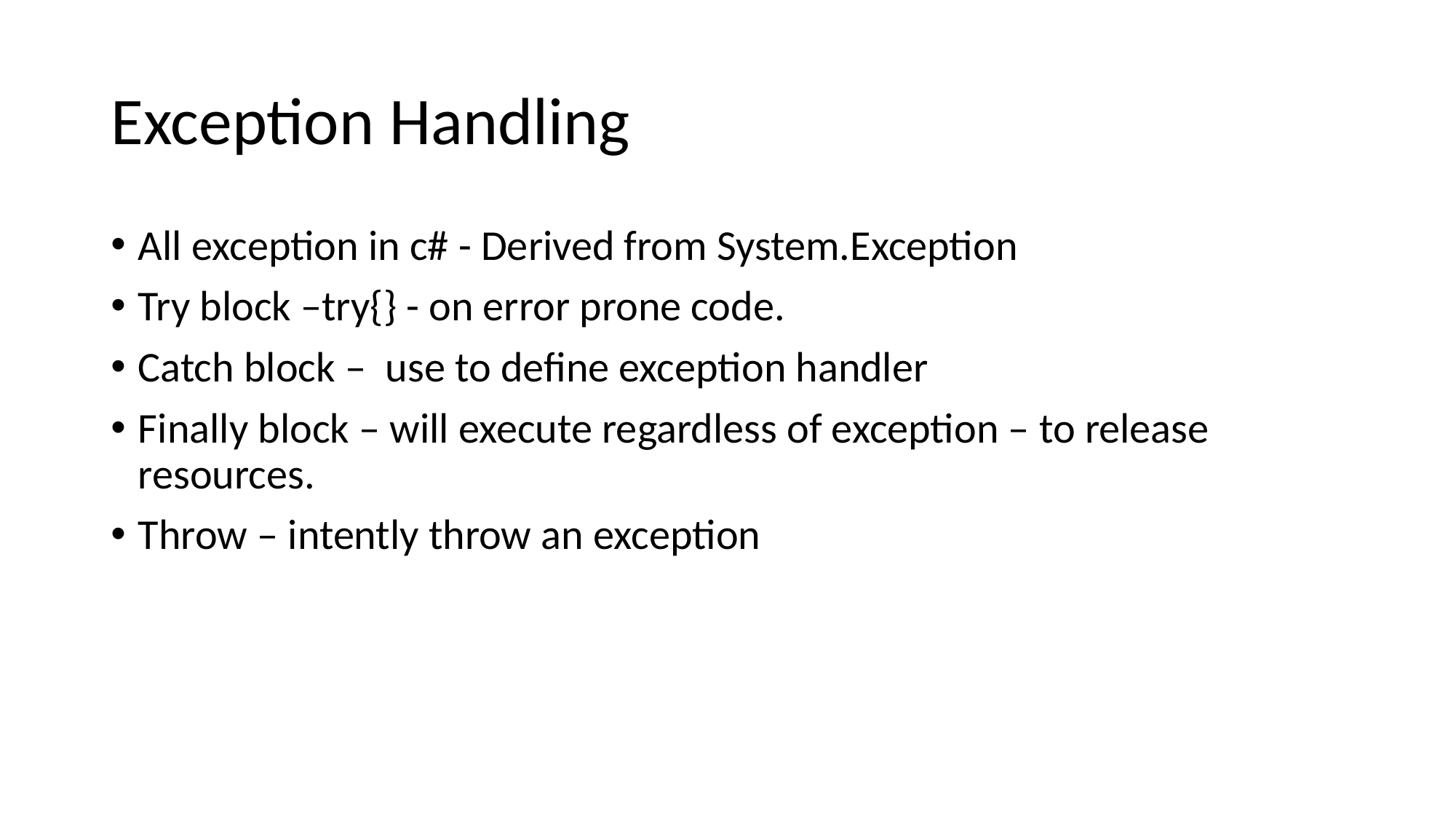

# Exception Handling
All exception in c# - Derived from System.Exception
Try block –try{} - on error prone code.
Catch block –  use to define exception handler
Finally block – will execute regardless of exception – to release resources.
Throw – intently throw an exception